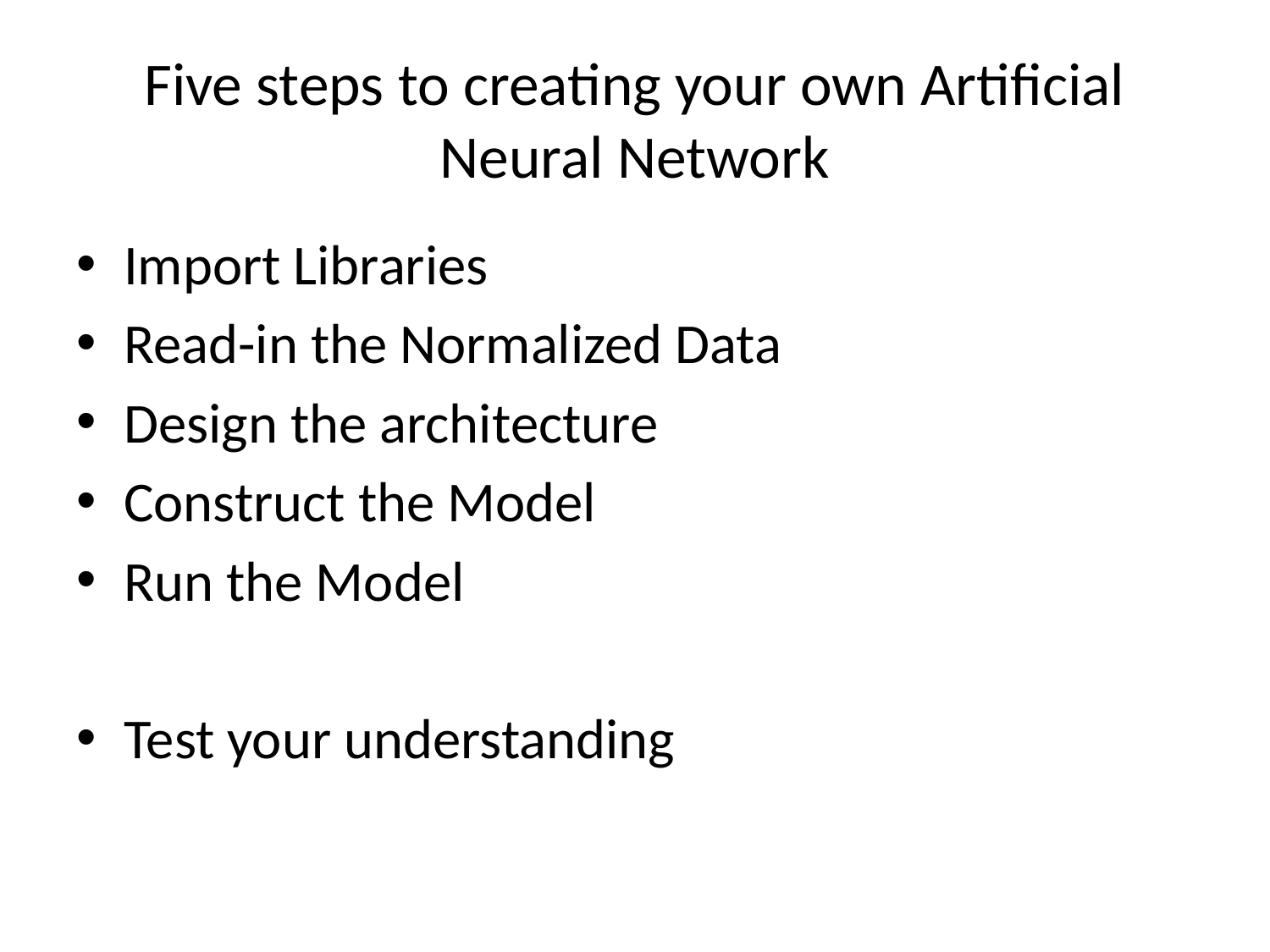

# Five steps to creating your own Artificial Neural Network
Import Libraries
Read-in the Normalized Data
Design the architecture
Construct the Model
Run the Model

Test your understanding